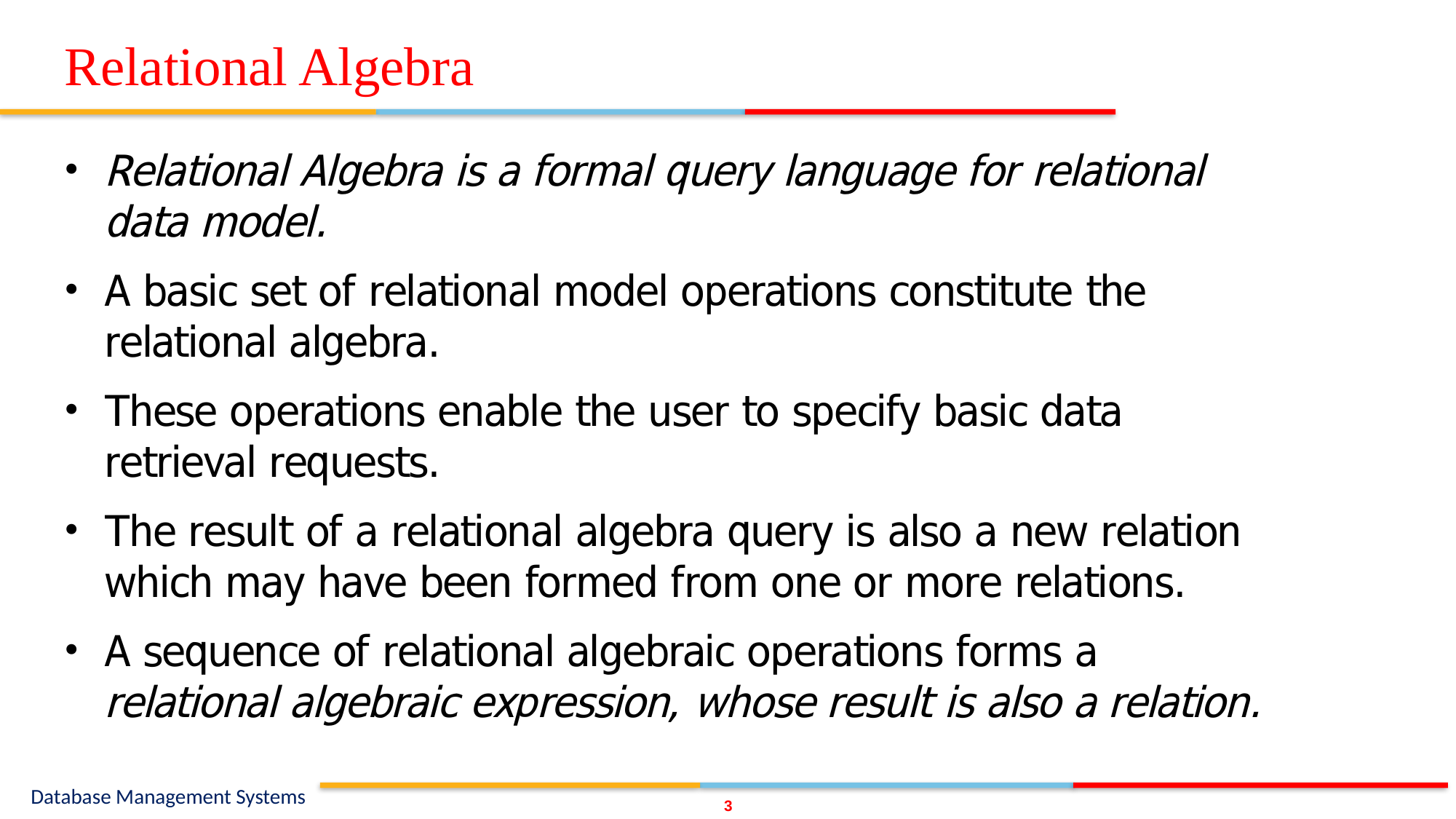

# Relational Algebra
Relational Algebra is a formal query language for relational data model.
A basic set of relational model operations constitute the relational algebra.
These operations enable the user to specify basic data retrieval requests.
The result of a relational algebra query is also a new relation which may have been formed from one or more relations.
A sequence of relational algebraic operations forms a relational algebraic expression, whose result is also a relation.